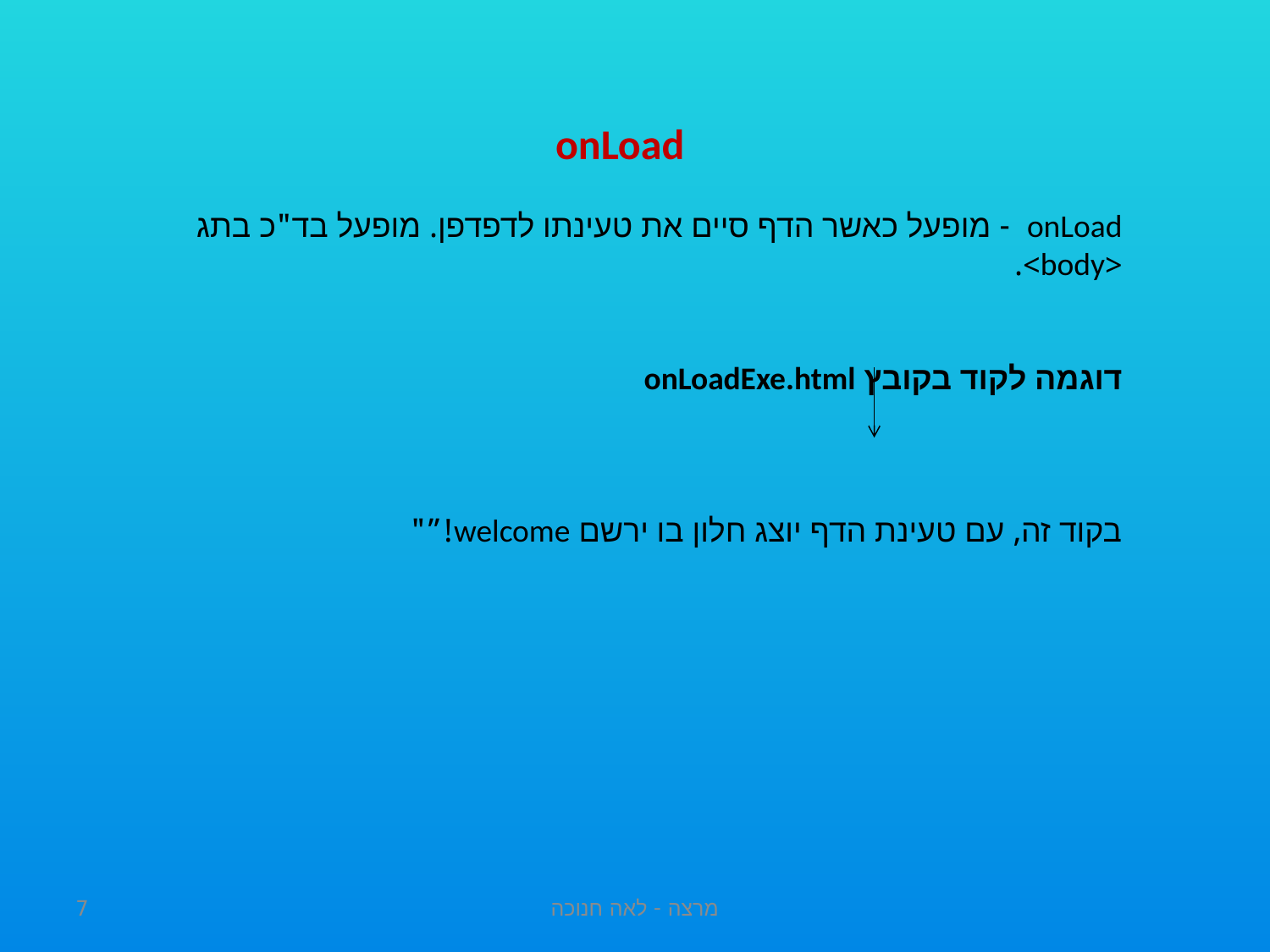

onLoad

onLoad  - מופעל כאשר הדף סיים את טעינתו לדפדפן. מופעל בד"כ בתג <body>.

דוגמה לקוד בקובץ onLoadExe.html

בקוד זה, עם טעינת הדף יוצג חלון בו ירשם welcome!”"

7
מרצה - לאה חנוכה